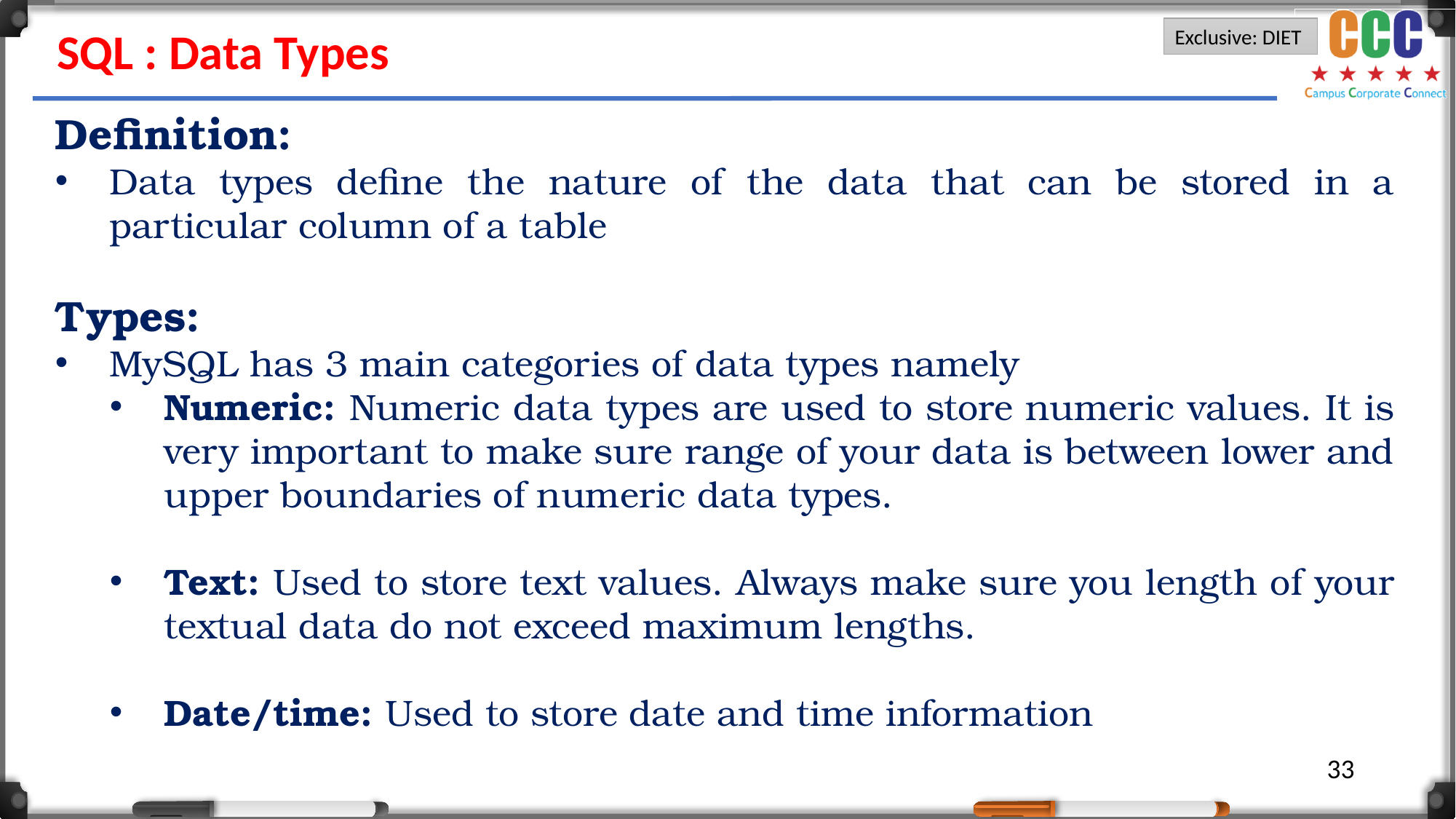

SQL : Data Types
Definition:
Data types define the nature of the data that can be stored in a particular column of a table

Types:
MySQL has 3 main categories of data types namely
Numeric: Numeric data types are used to store numeric values. It is very important to make sure range of your data is between lower and upper boundaries of numeric data types.

Text: Used to store text values. Always make sure you length of your textual data do not exceed maximum lengths.

Date/time: Used to store date and time information